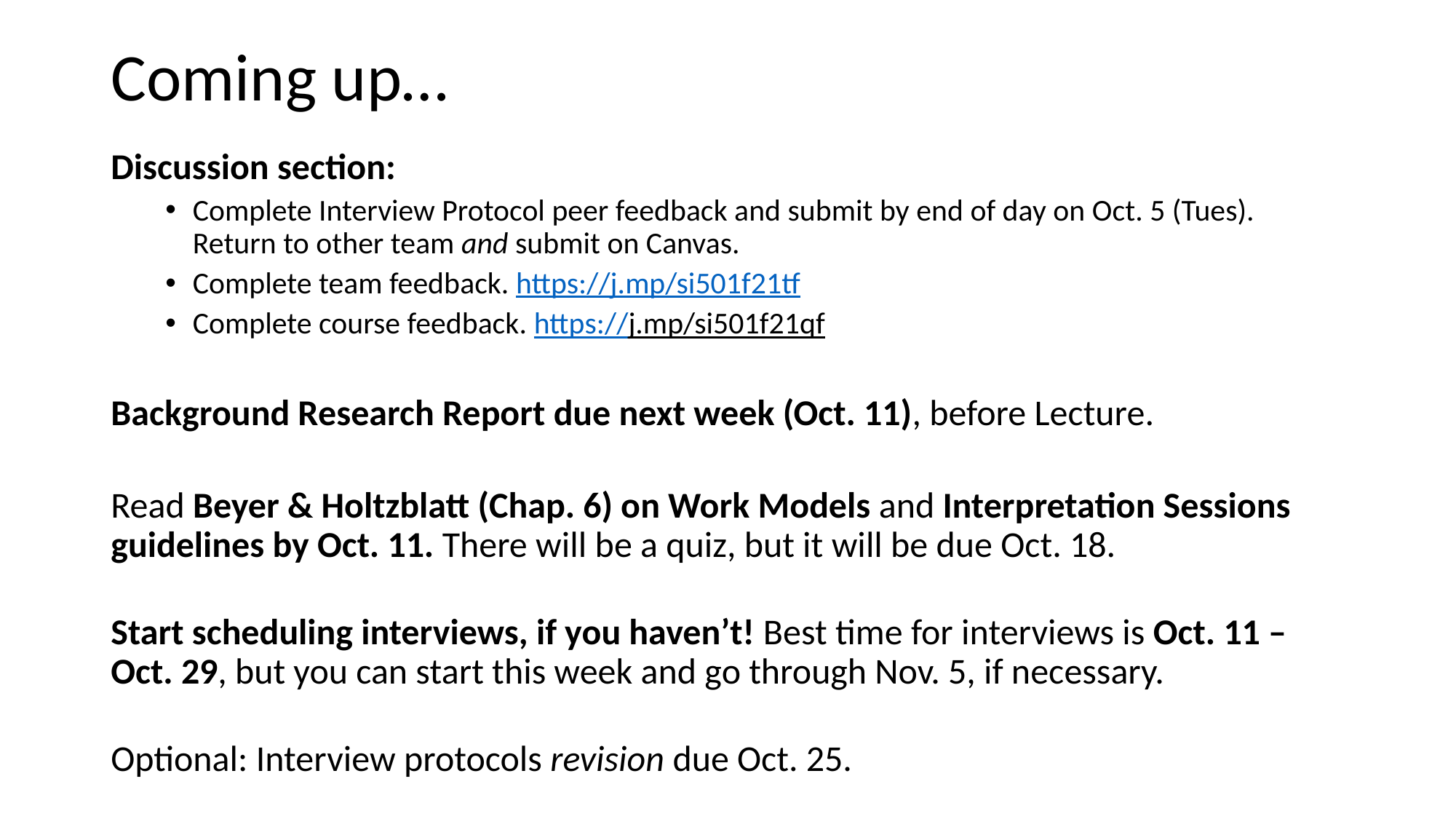

# Coming up…
Discussion section:
Complete Interview Protocol peer feedback and submit by end of day on Oct. 5 (Tues). Return to other team and submit on Canvas.
Complete team feedback. https://j.mp/si501f21tf
Complete course feedback. https://j.mp/si501f21qf

Background Research Report due next week (Oct. 11), before Lecture.

Read Beyer & Holtzblatt (Chap. 6) on Work Models and Interpretation Sessions guidelines by Oct. 11. There will be a quiz, but it will be due Oct. 18.

Start scheduling interviews, if you haven’t! Best time for interviews is Oct. 11 – Oct. 29, but you can start this week and go through Nov. 5, if necessary.

Optional: Interview protocols revision due Oct. 25.